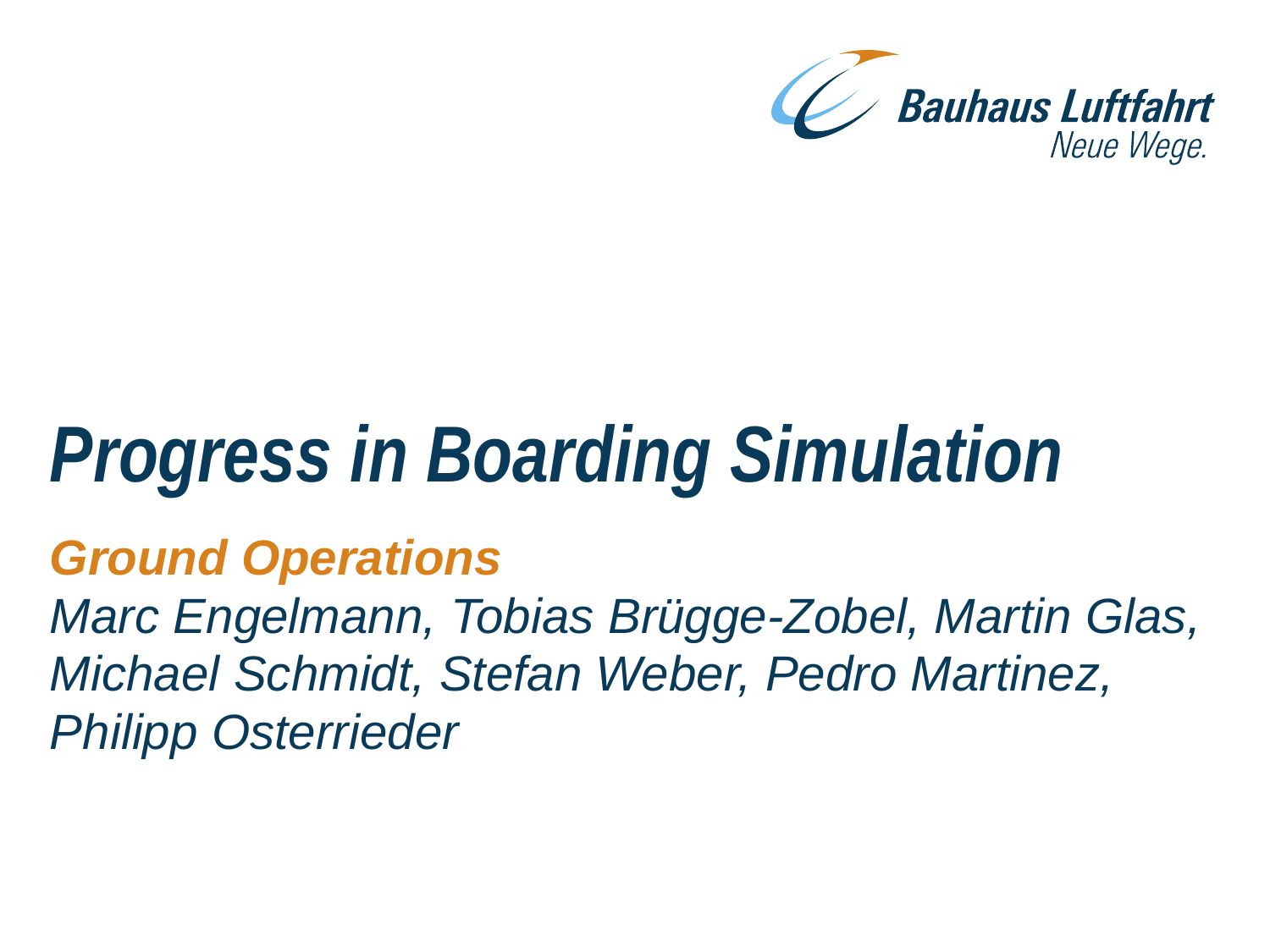

# Progress in Boarding Simulation
Ground Operations
Marc Engelmann, Tobias Brügge-Zobel, Martin Glas, Michael Schmidt, Stefan Weber, Pedro Martinez, Philipp Osterrieder